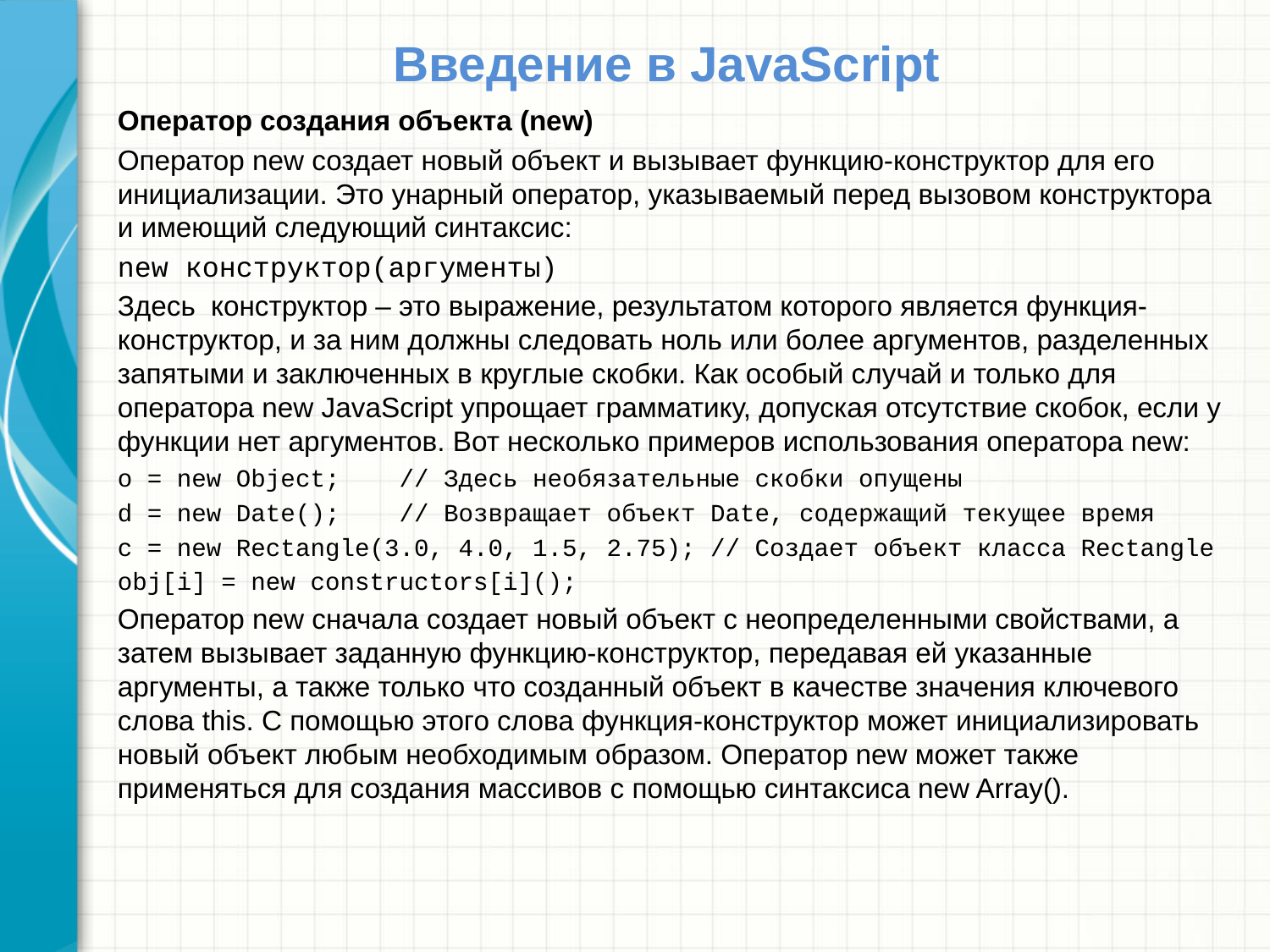

# Введение в JavaScript
Оператор создания объекта (new)
Оператор new создает новый объект и вызывает функцию-конструктор для его инициализации. Это унарный оператор, указываемый перед вызовом конструктора и имеющий следующий синтаксис:
new конструктор(аргументы)
Здесь  конструктор – это выражение, результатом которого является функция-конструктор, и за ним должны следовать ноль или более аргументов, разделенных запятыми и заключенных в круглые скобки. Как особый случай и только для оператора new JavaScript упрощает грамматику, допуская отсутствие скобок, если у функции нет аргументов. Вот несколько примеров использования оператора new:
o = new Object;    // Здесь необязательные скобки опущены
d = new Date();    // Возвращает объект Date, содержащий текущее время
c = new Rectangle(3.0, 4.0, 1.5, 2.75); // Создает объект класса Rectangle
obj[i] = new constructors[i]();
Оператор new сначала создает новый объект с неопределенными свойствами, а затем вызывает заданную функцию-конструктор, передавая ей указанные аргументы, а также только что созданный объект в качестве значения ключевого слова this. С помощью этого слова функция-конструктор может инициализировать новый объект любым необходимым образом. Оператор new может также применяться для создания массивов с помощью синтаксиса new Array().